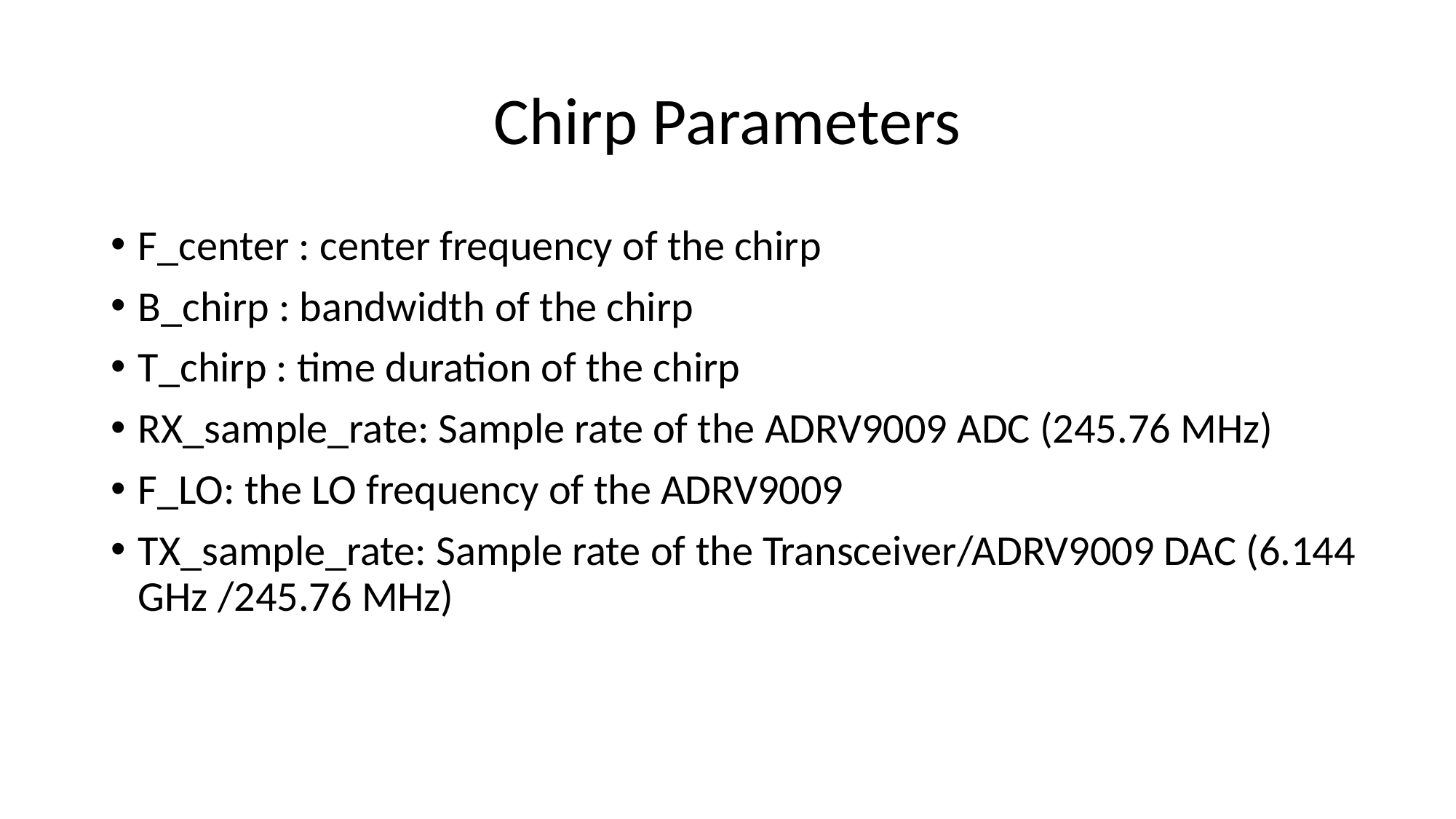

# Chirp Parameters
F_center : center frequency of the chirp
B_chirp : bandwidth of the chirp
T_chirp : time duration of the chirp
RX_sample_rate: Sample rate of the ADRV9009 ADC (245.76 MHz)
F_LO: the LO frequency of the ADRV9009
TX_sample_rate: Sample rate of the Transceiver/ADRV9009 DAC (6.144 GHz /245.76 MHz)